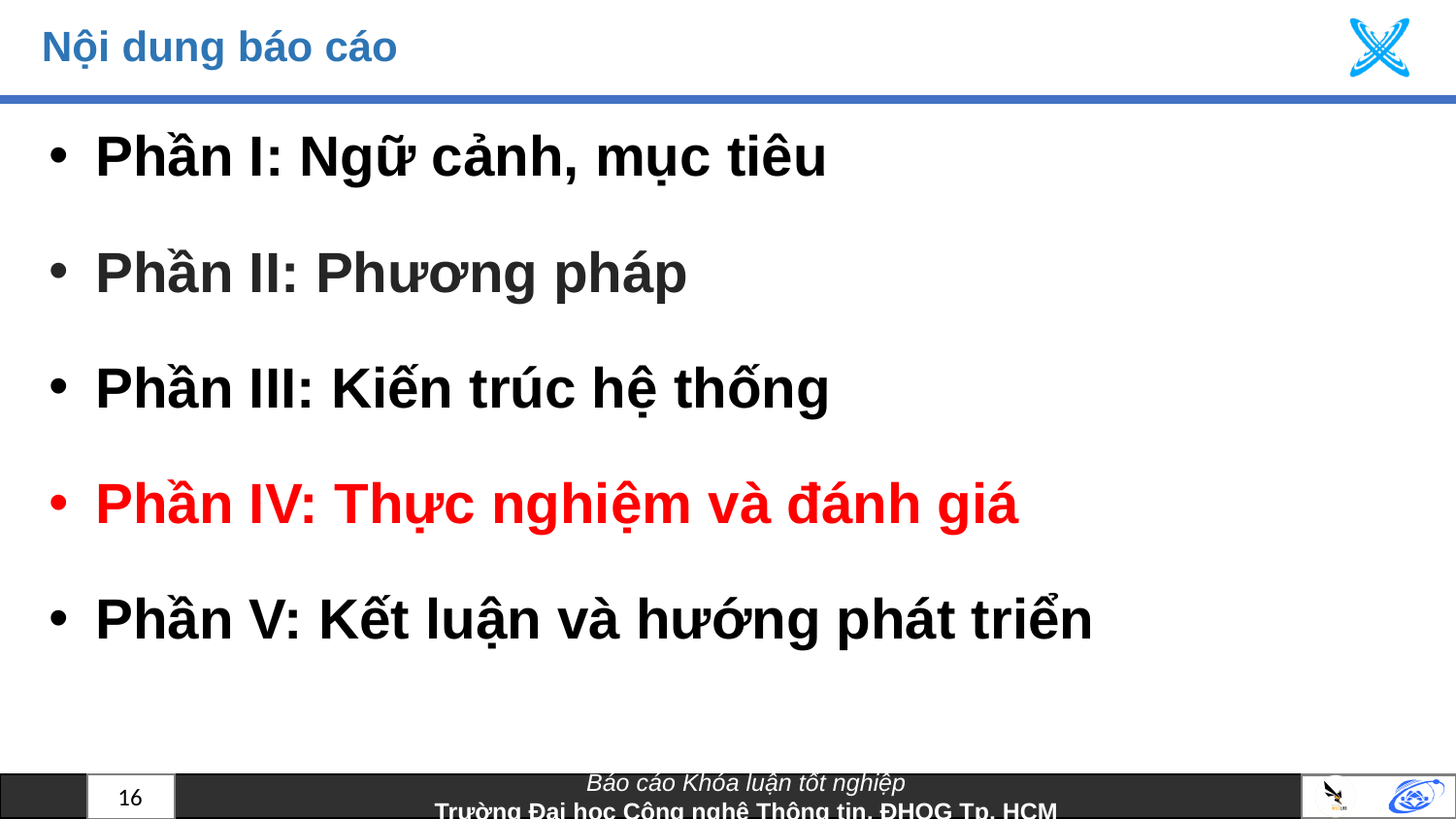

# Nội dung báo cáo
Phần I: Ngữ cảnh, mục tiêu
Phần II: Phương pháp
Phần III: Kiến trúc hệ thống
Phần IV: Thực nghiệm và đánh giá
Phần V: Kết luận và hướng phát triển

16